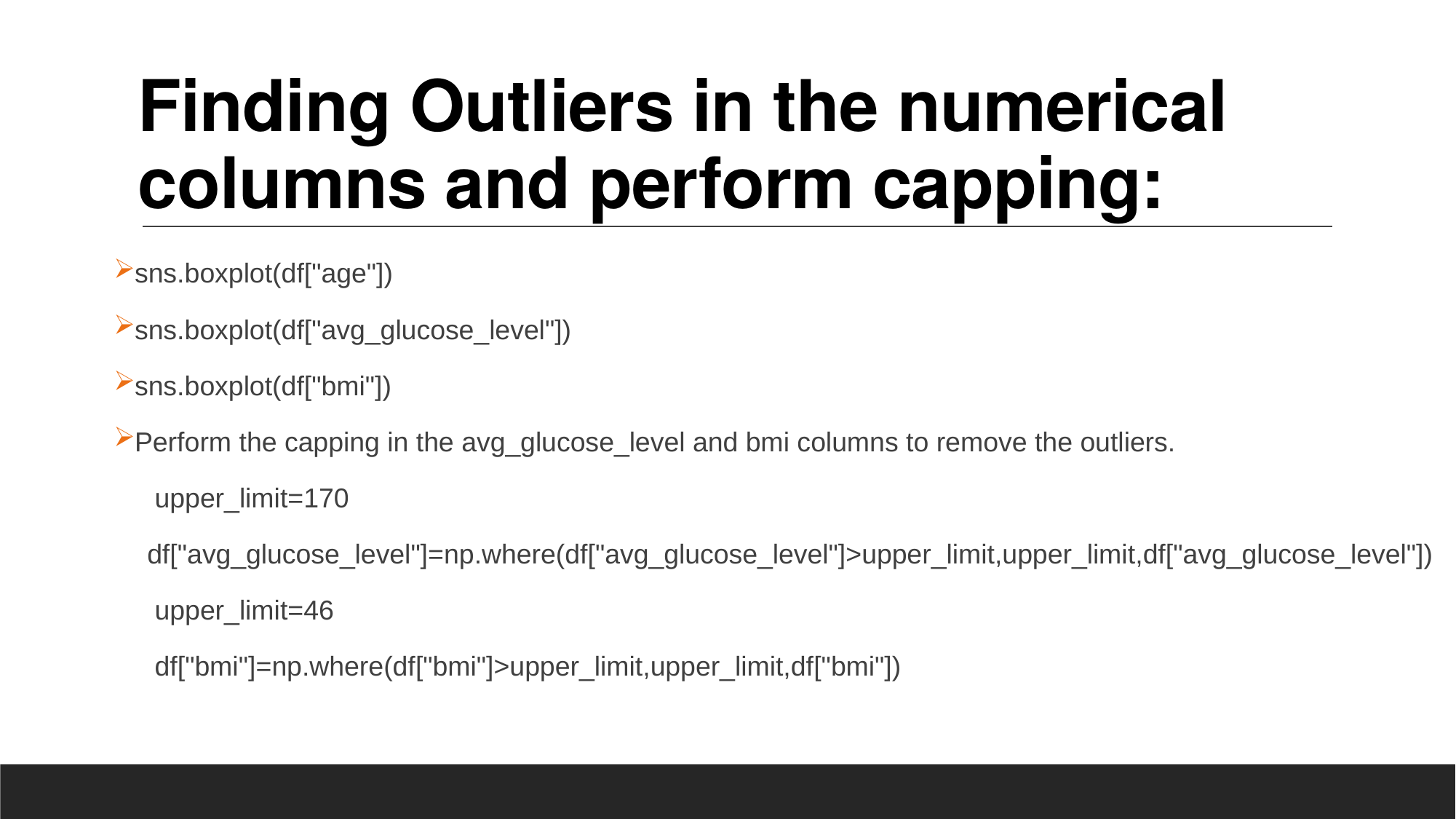

# Finding Outliers in the numerical columns and perform capping:
sns.boxplot(df["age"])
sns.boxplot(df["avg_glucose_level"])
sns.boxplot(df["bmi"])
Perform the capping in the avg_glucose_level and bmi columns to remove the outliers.
    upper_limit=170
   df["avg_glucose_level"]=np.where(df["avg_glucose_level"]>upper_limit,upper_limit,df["avg_glucose_level"])
    upper_limit=46
    df["bmi"]=np.where(df["bmi"]>upper_limit,upper_limit,df["bmi"])